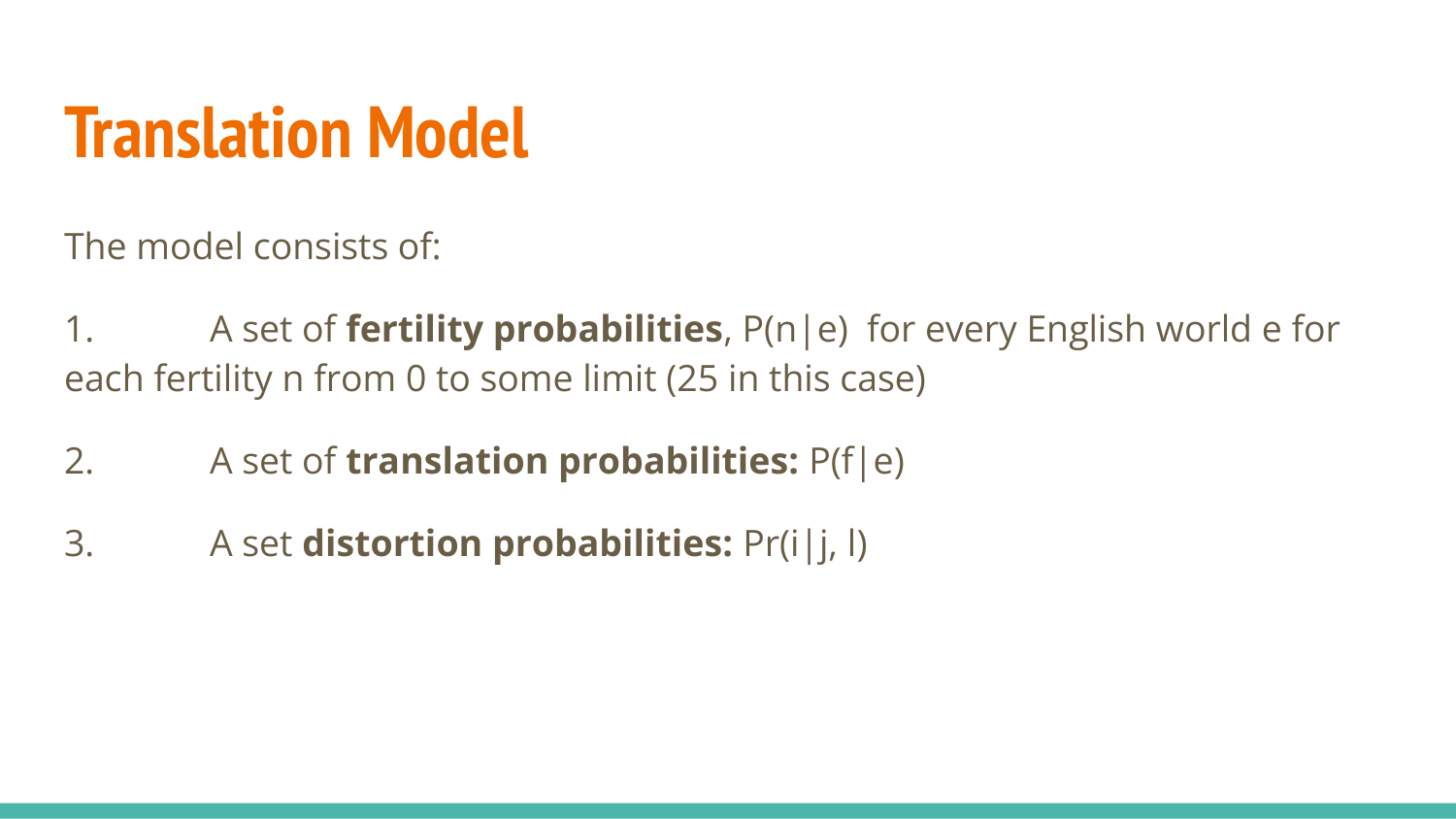

# Translation Model
The model consists of:
1.	A set of fertility probabilities, P(n|e)  for every English world e for each fertility n from 0 to some limit (25 in this case)
2.	A set of translation probabilities: P(f|e)
3.	A set distortion probabilities: Pr(i|j, l)